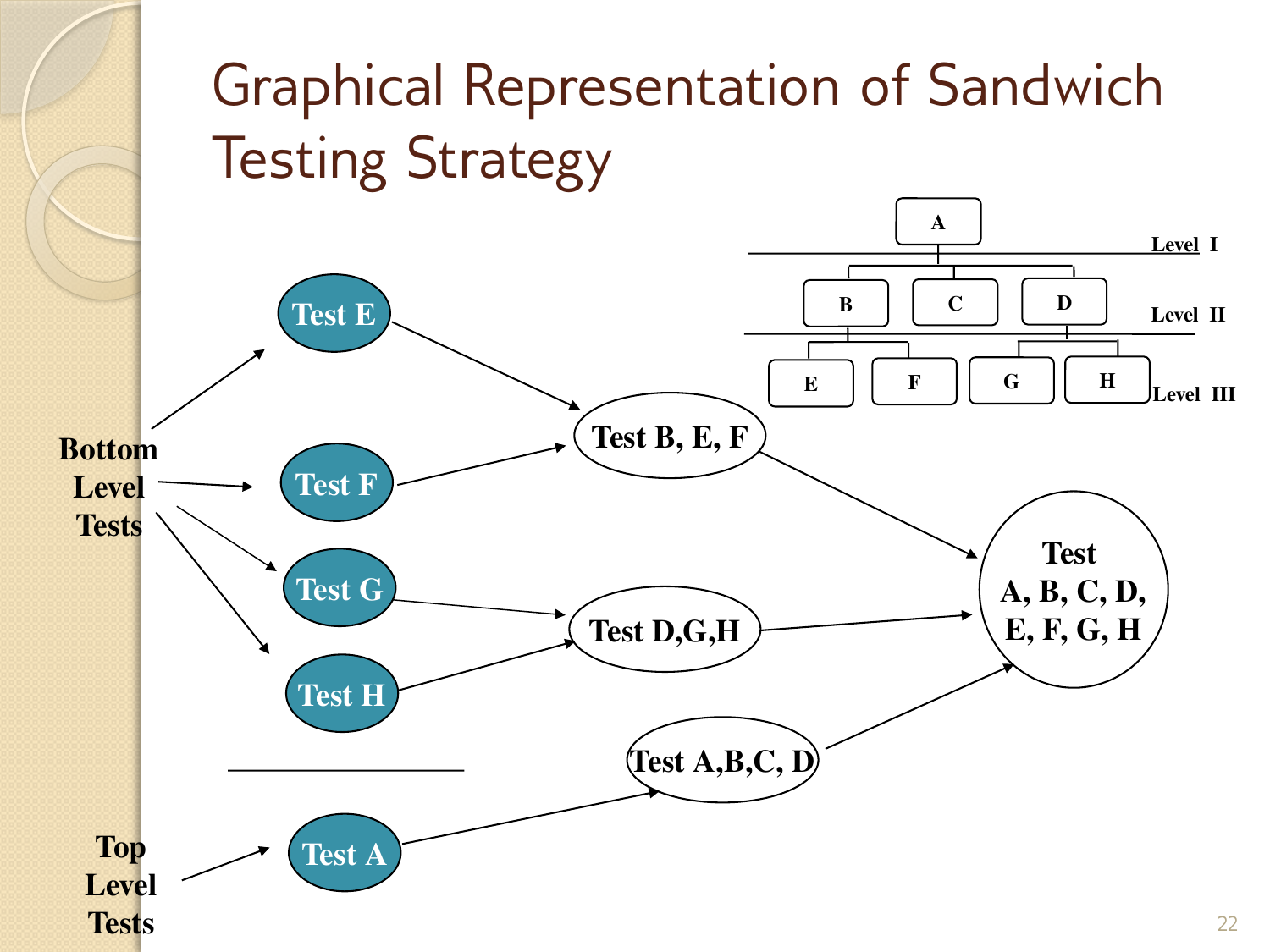

# Graphical Representation of Sandwich Testing Strategy
A
Level  I

D
C
B
Level  II

H
G
F
E
Level  III

Test E

Test B, E, F
Bottom
Level
Tests
Test F

Test
A, B, C, D,
E, F, G, H

Test G
Test D,G,H

Test H

Test A,B,C, D

Test A
Top
Level
Tests

22